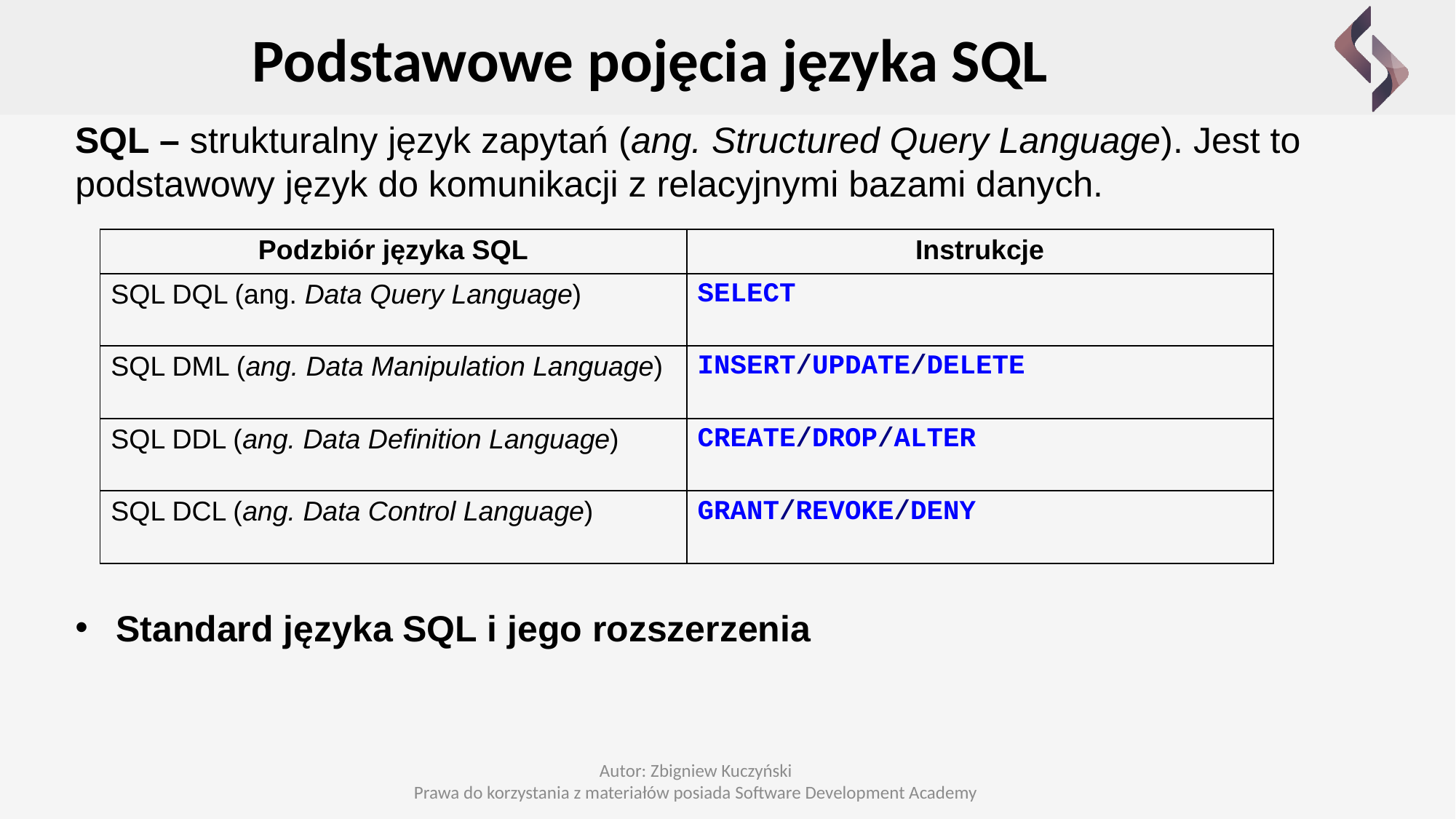

Podstawowe pojęcia języka SQL
SQL – strukturalny język zapytań (ang. Structured Query Language). Jest to podstawowy język do komunikacji z relacyjnymi bazami danych.

Standard języka SQL i jego rozszerzenia

| Podzbiór języka SQL | Instrukcje |
| --- | --- |
| SQL DQL (ang. Data Query Language) | SELECT |
| SQL DML (ang. Data Manipulation Language) | INSERT/UPDATE/DELETE |
| SQL DDL (ang. Data Definition Language) | CREATE/DROP/ALTER |
| SQL DCL (ang. Data Control Language) | GRANT/REVOKE/DENY |

Autor: Zbigniew Kuczyński
Prawa do korzystania z materiałów posiada Software Development Academy